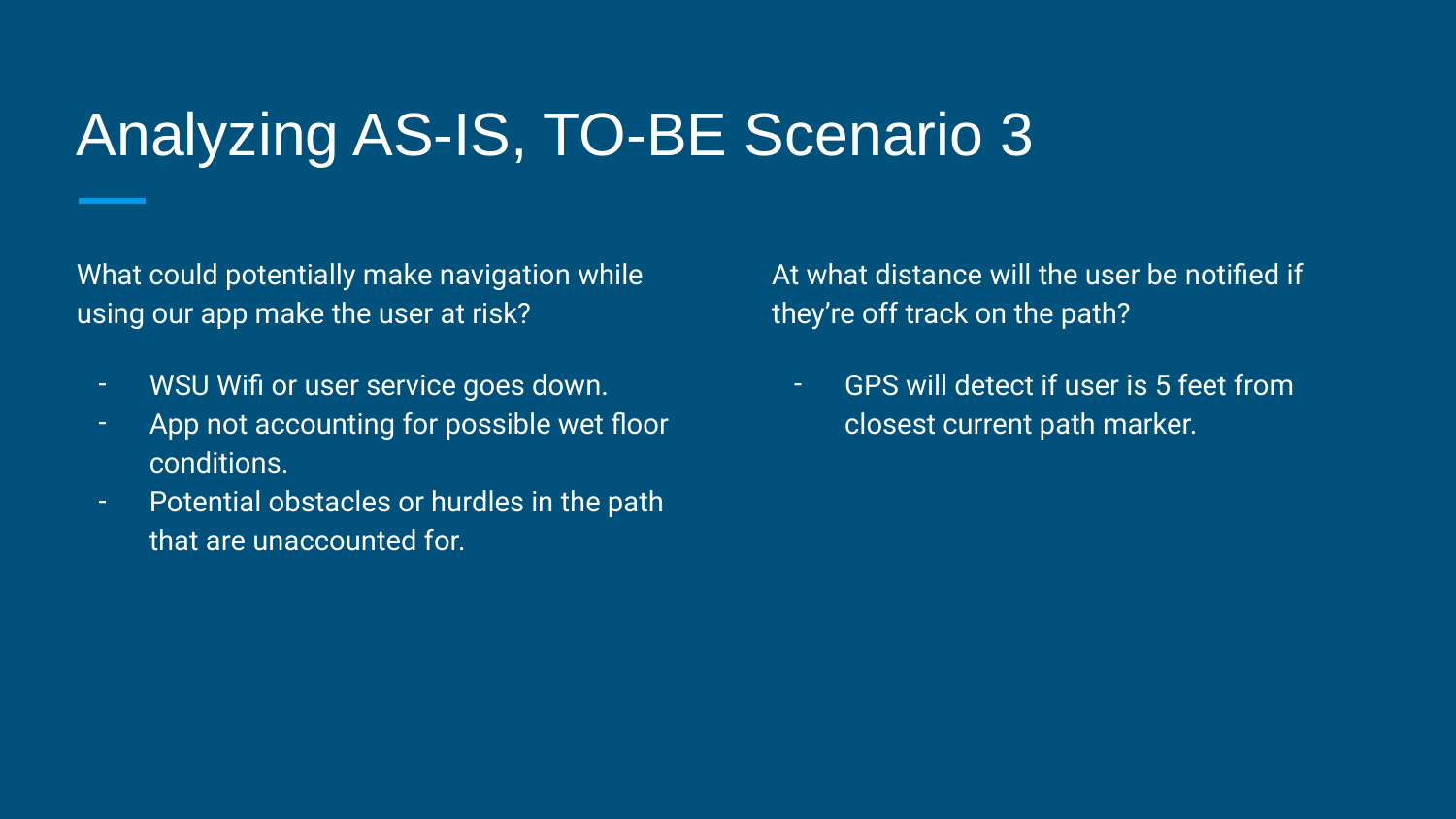

# Analyzing AS-IS, TO-BE Scenario 3
What could potentially make navigation while using our app make the user at risk?
WSU Wifi or user service goes down.
App not accounting for possible wet floor conditions.
Potential obstacles or hurdles in the path that are unaccounted for.
At what distance will the user be notified if they’re off track on the path?
GPS will detect if user is 5 feet from closest current path marker.